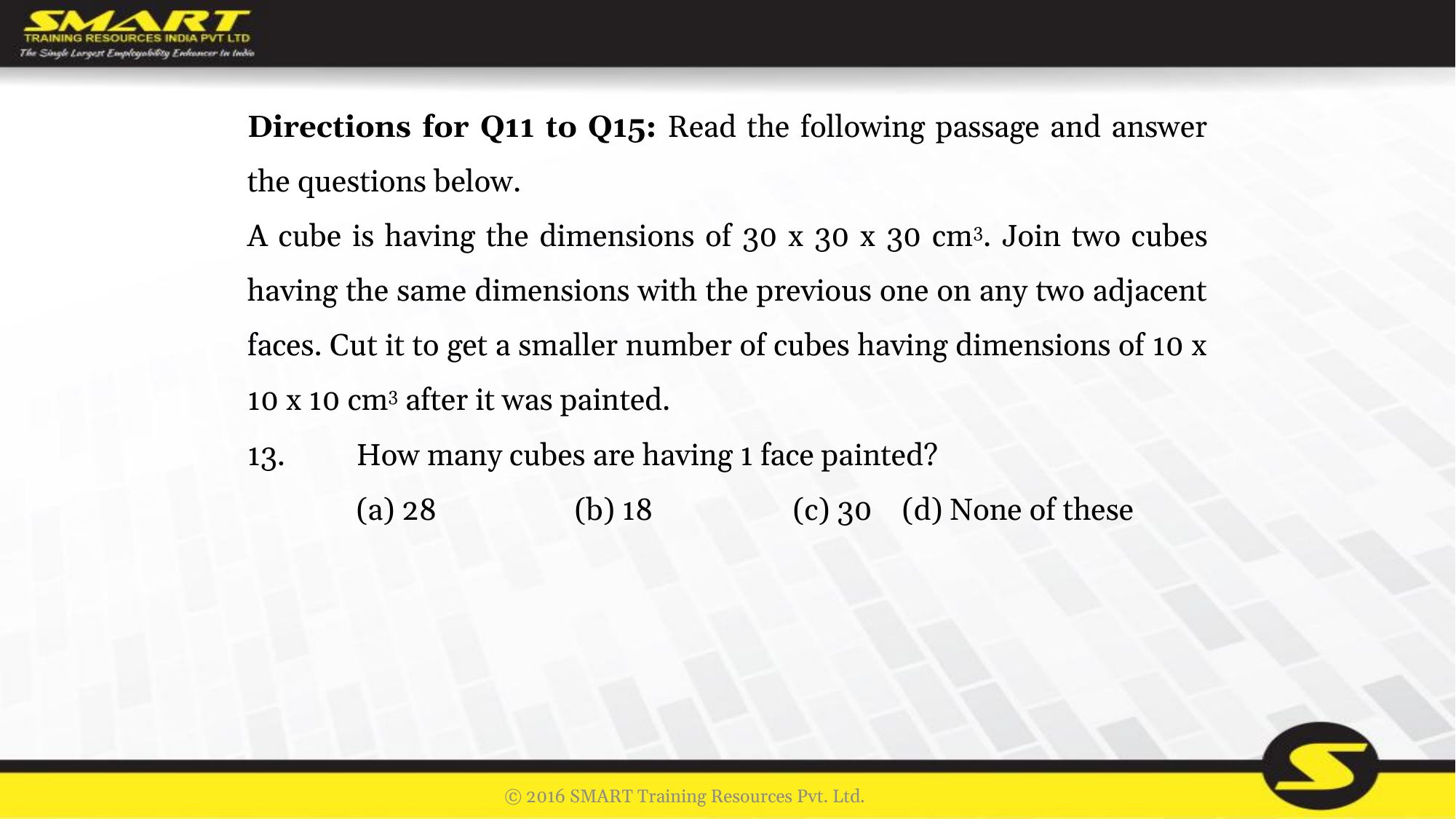

Directions for Q11 to Q15: Read the following passage and answer the questions below.
A cube is having the dimensions of 30 x 30 x 30 cm3. Join two cubes having the same dimensions with the previous one on any two adjacent faces. Cut it to get a smaller number of cubes having dimensions of 10 x 10 x 10 cm3 after it was painted.
13.	How many cubes are having 1 face painted?
	(a) 28		(b) 18		(c) 30	(d) None of these
© 2016 SMART Training Resources Pvt. Ltd.